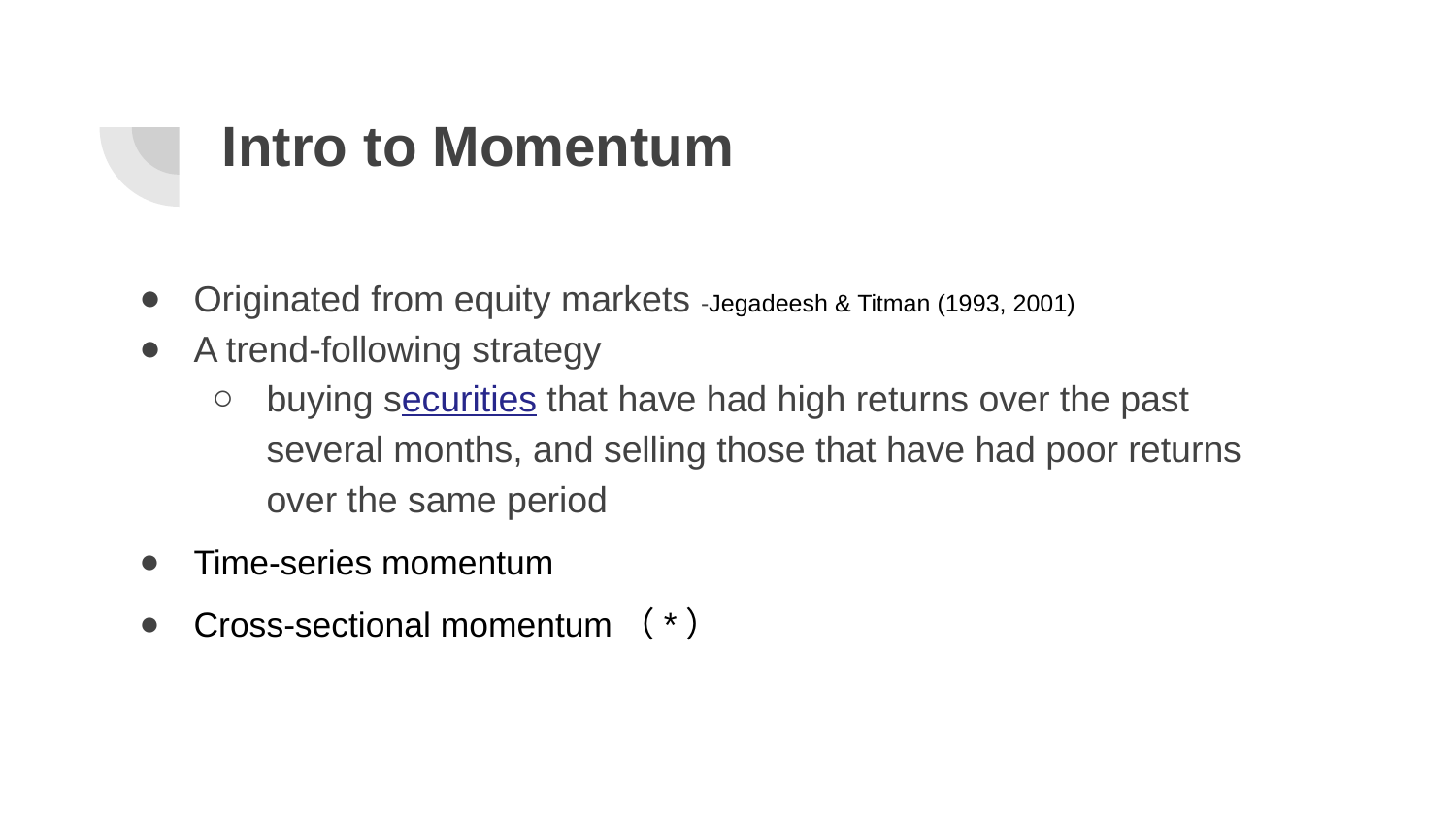

# Intro to Momentum
Originated from equity markets -Jegadeesh & Titman (1993, 2001)
A trend-following strategy
buying securities that have had high returns over the past several months, and selling those that have had poor returns over the same period
Time-series momentum
Cross-sectional momentum（*）